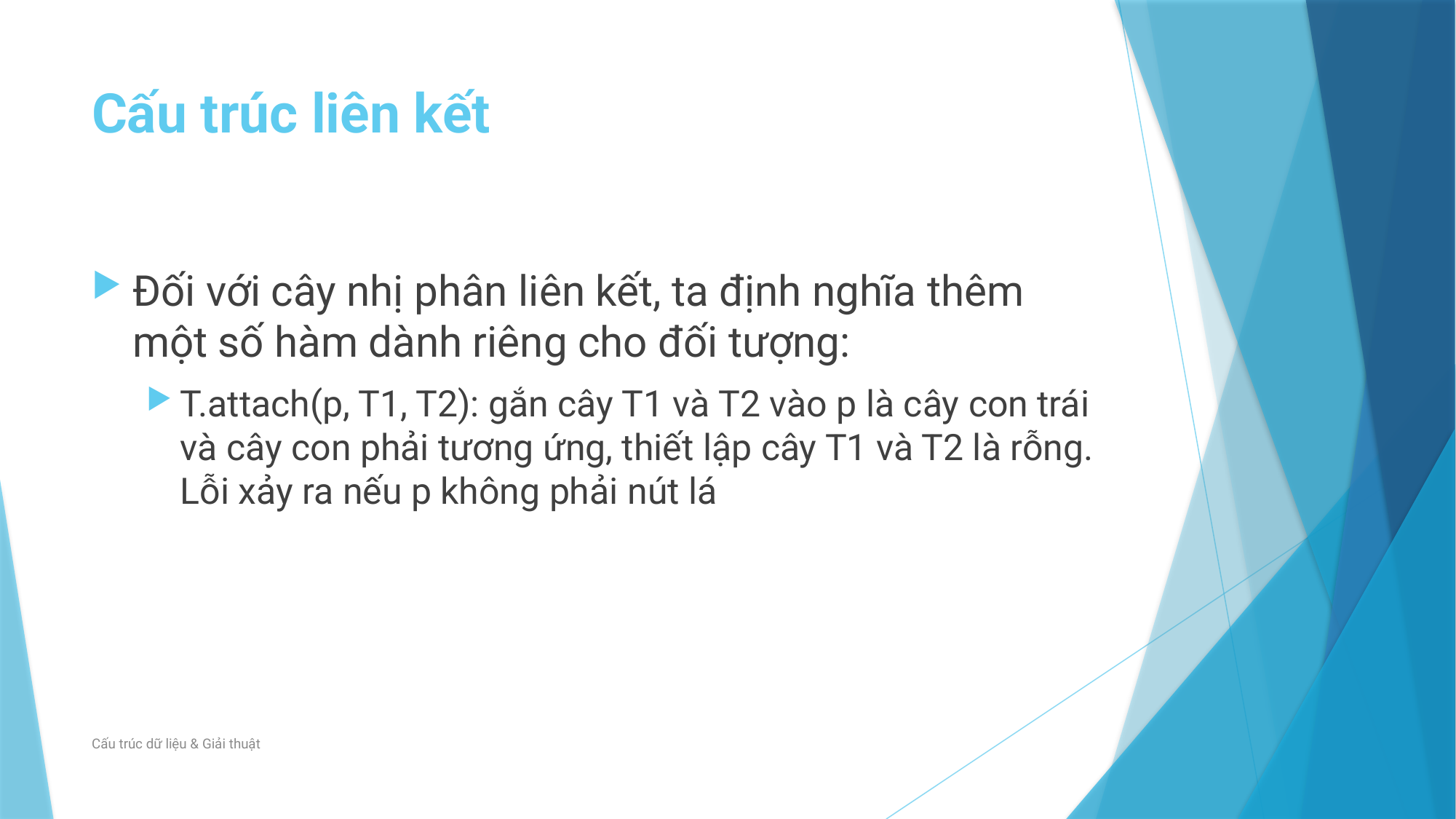

# Cấu trúc liên kết
Đối với cây nhị phân liên kết, ta định nghĩa thêm một số hàm dành riêng cho đối tượng:
T.attach(p, T1, T2): gắn cây T1 và T2 vào p là cây con trái và cây con phải tương ứng, thiết lập cây T1 và T2 là rỗng. Lỗi xảy ra nếu p không phải nút lá
Cấu trúc dữ liệu & Giải thuật

45